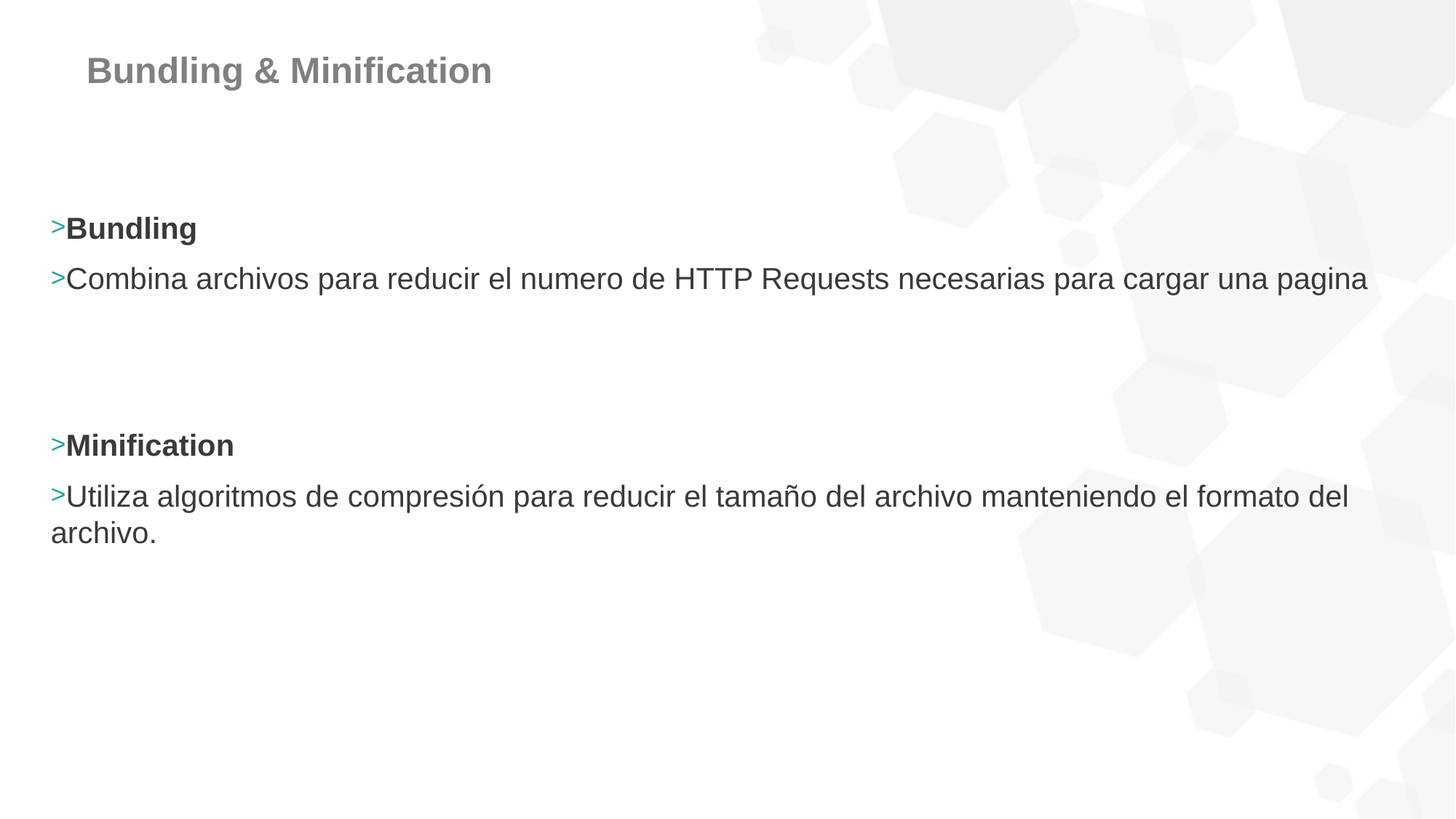

# Bundling & Minification
Bundling
Combina archivos para reducir el numero de HTTP Requests necesarias para cargar una pagina

Minification
Utiliza algoritmos de compresión para reducir el tamaño del archivo manteniendo el formato del archivo.